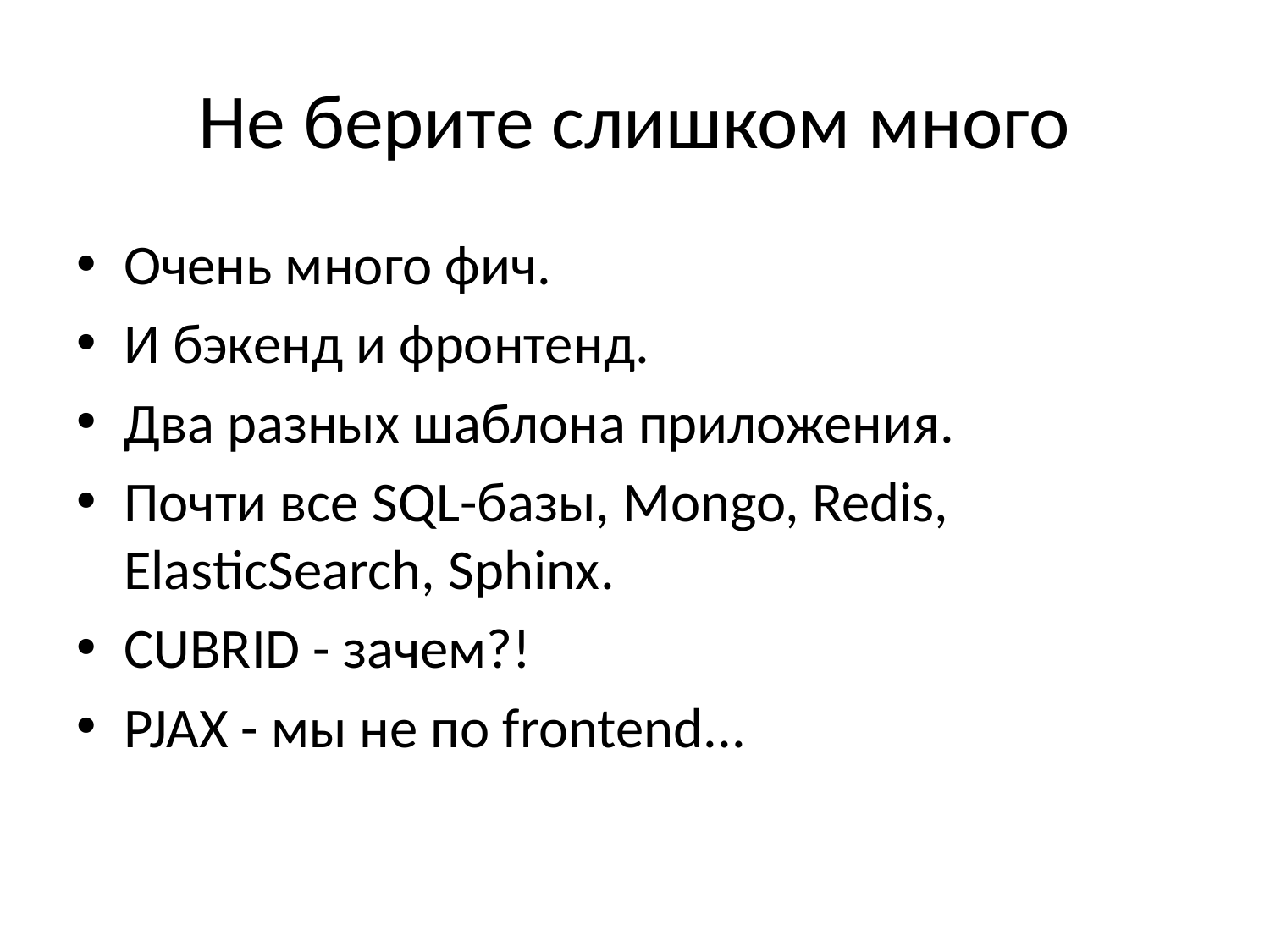

# Не берите слишком много
Очень много фич.
И бэкенд и фронтенд.
Два разных шаблона приложения.
Почти все SQL-базы, Mongo, Redis, ElasticSearch, Sphinx.
CUBRID - зачем?!
PJAX - мы не по frontend...